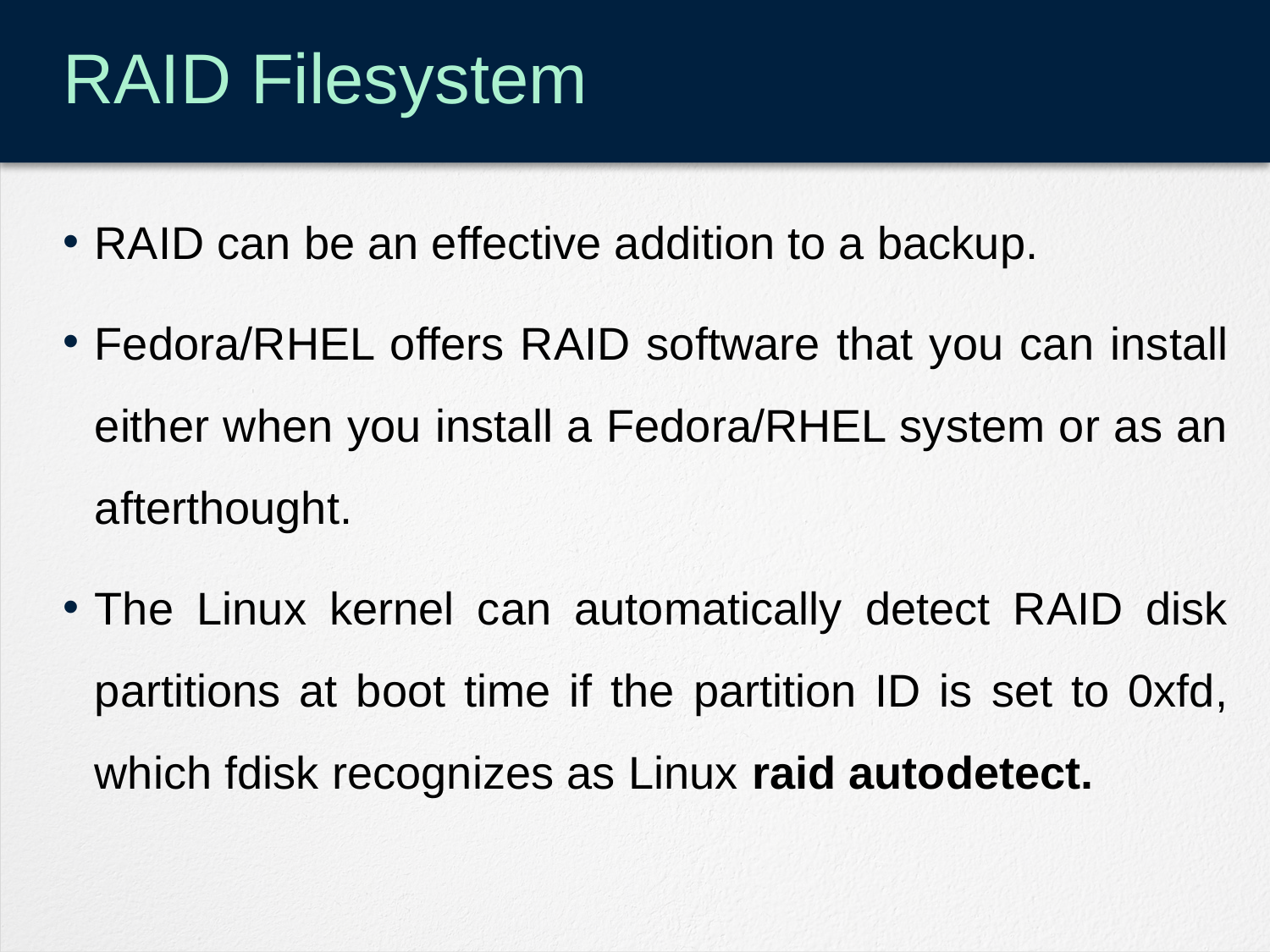

# RAID Filesystem
RAID can be an effective addition to a backup.
Fedora/RHEL offers RAID software that you can install either when you install a Fedora/RHEL system or as an afterthought.
The Linux kernel can automatically detect RAID disk partitions at boot time if the partition ID is set to 0xfd, which fdisk recognizes as Linux raid autodetect.